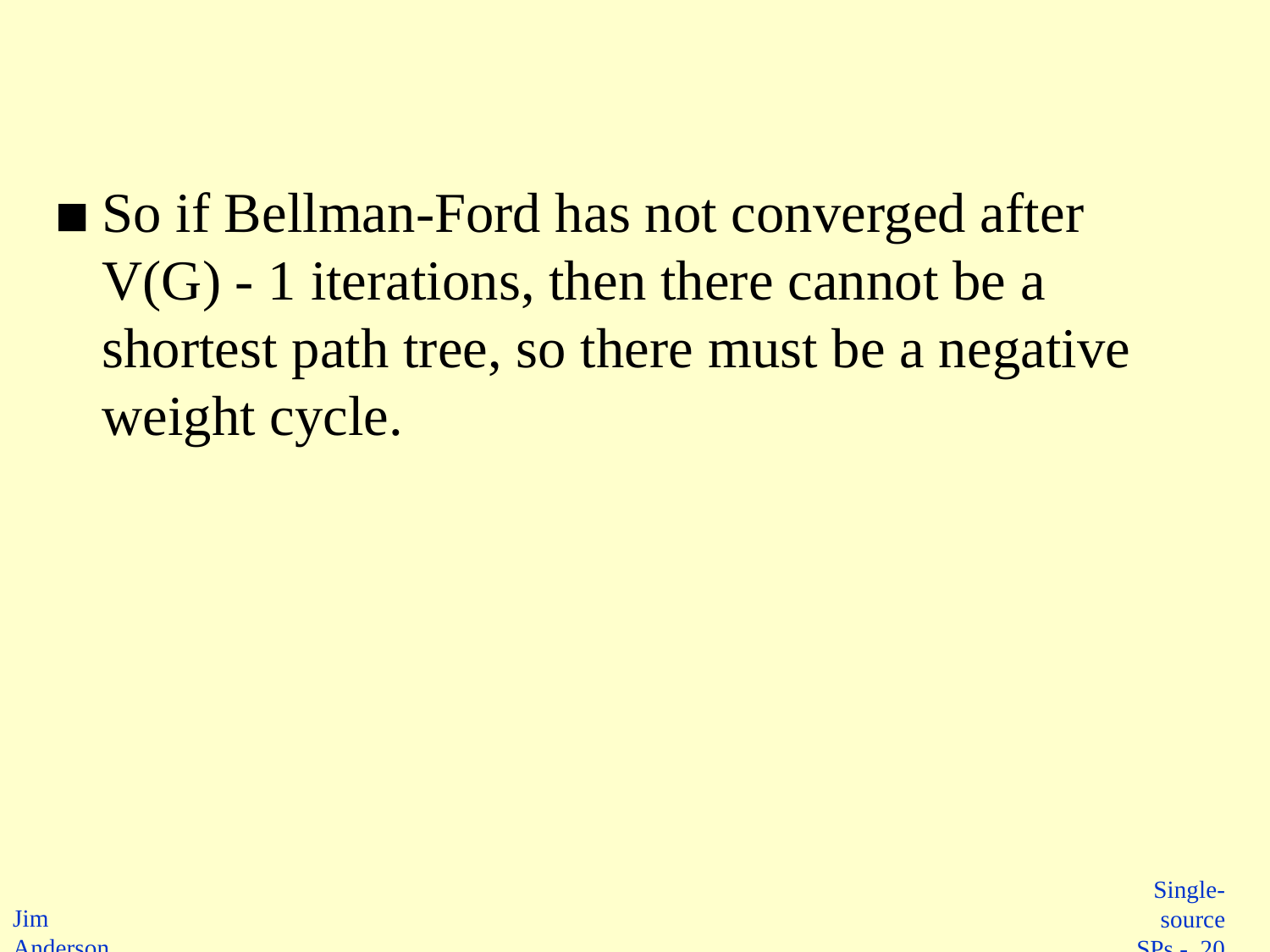

So if Bellman-Ford has not converged after V(G) - 1 iterations, then there cannot be a shortest path tree, so there must be a negative weight cycle.
 Single-source SPs -  20